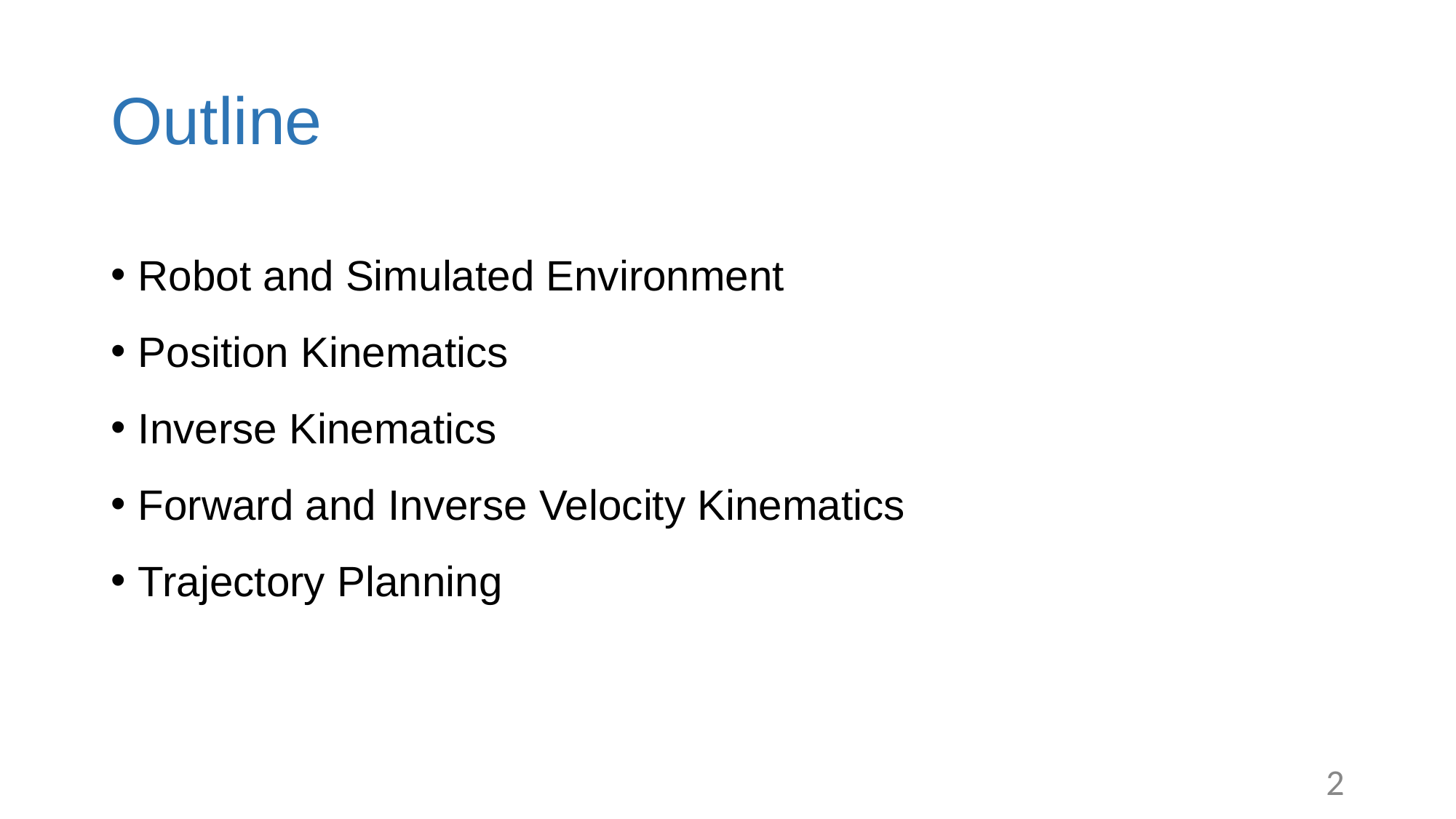

# Outline
Robot and Simulated Environment
Position Kinematics
Inverse Kinematics
Forward and Inverse Velocity Kinematics
Trajectory Planning
2